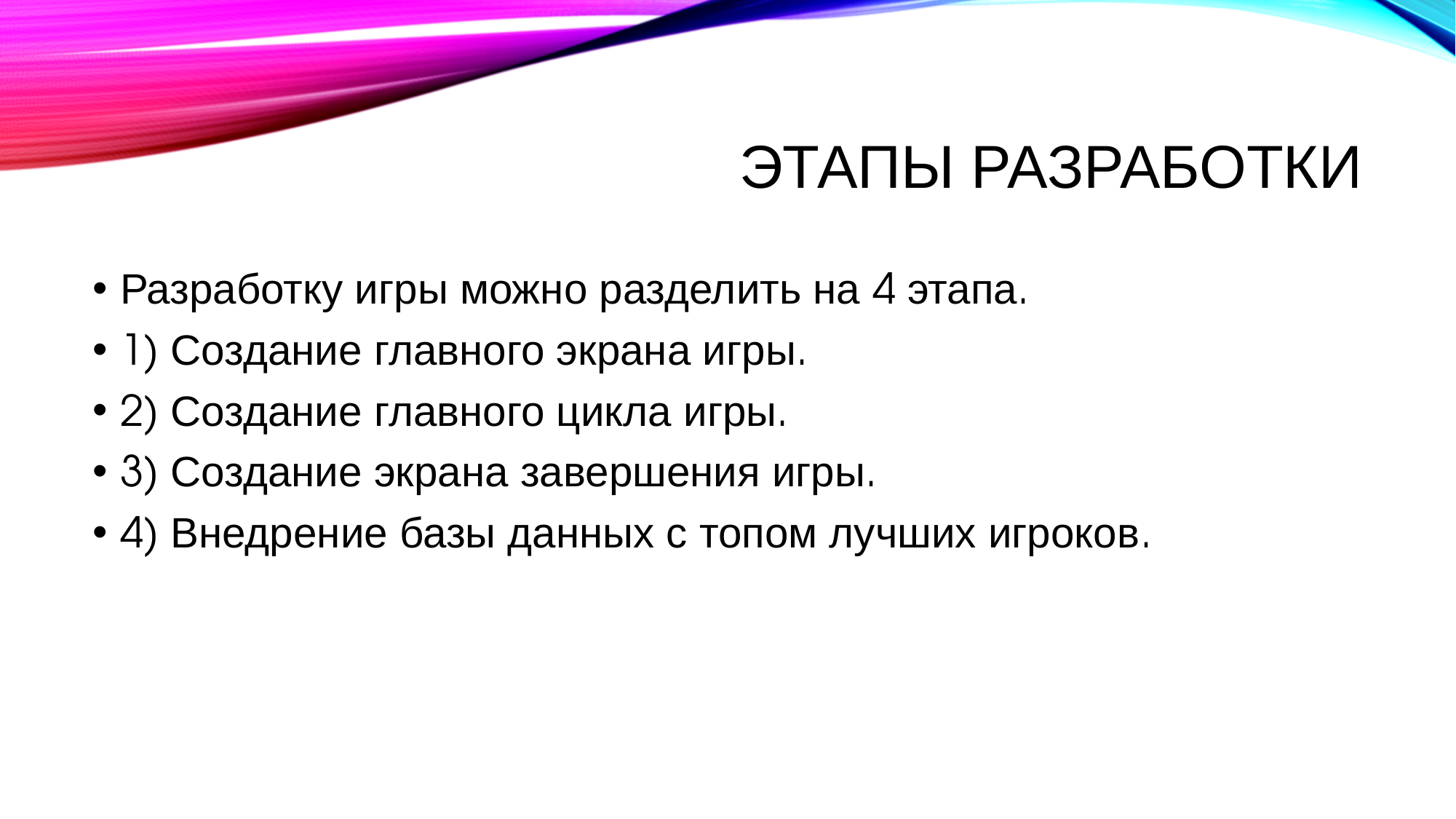

# Этапы разработки
Разработку игры можно разделить на 4 этапа.
1) Создание главного экрана игры.
2) Создание главного цикла игры.
3) Создание экрана завершения игры.
4) Внедрение базы данных с топом лучших игроков.